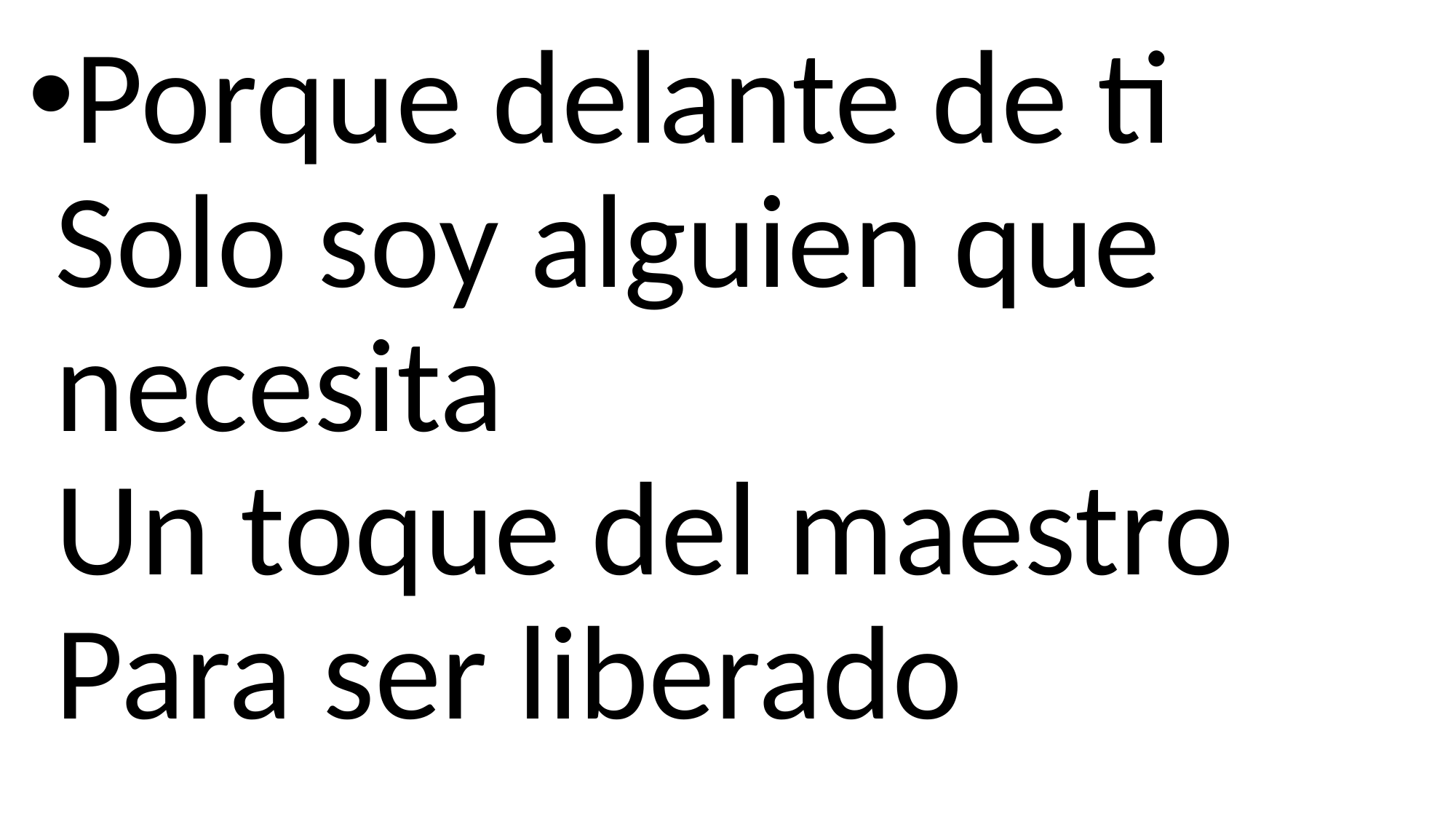

Porque delante de ti
Solo soy alguien que necesita
Un toque del maestro
Para ser liberado